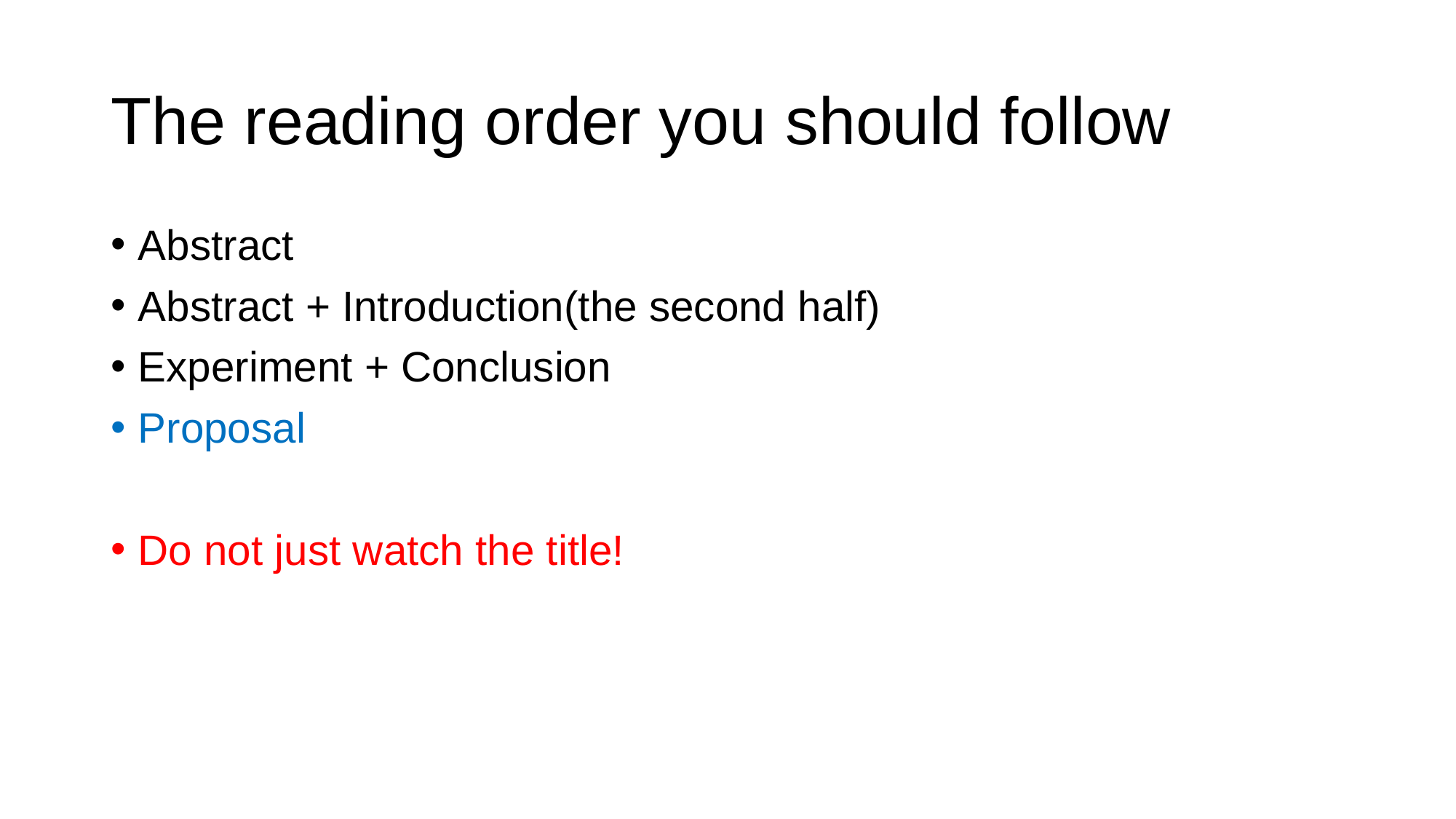

# The reading order you should follow
Abstract
Abstract + Introduction(the second half)
Experiment + Conclusion
Proposal

Do not just watch the title!